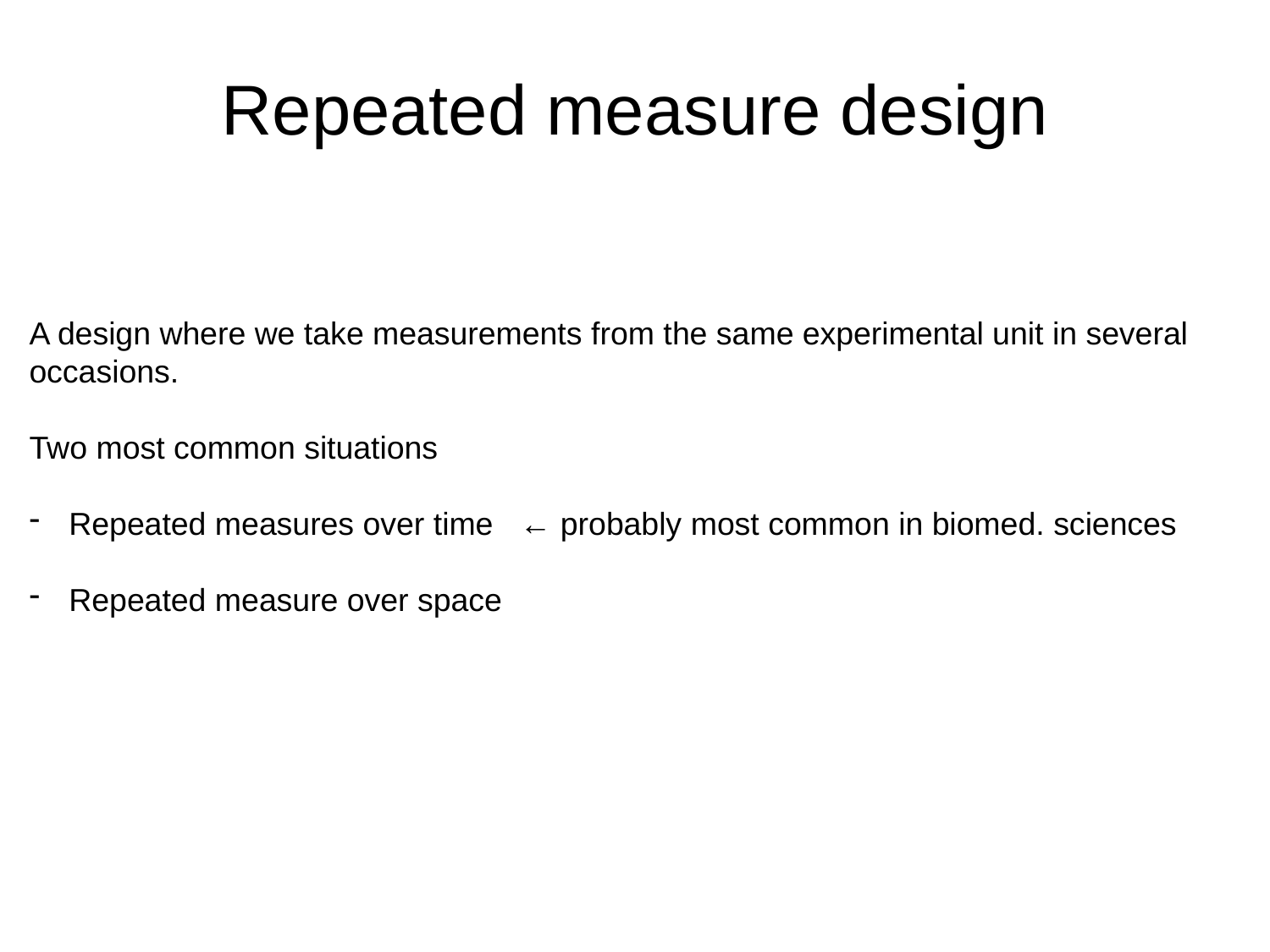

Repeated measure design
A design where we take measurements from the same experimental unit in several occasions.

Two most common situations

Repeated measures over time   ← probably most common in biomed. sciences

Repeated measure over space